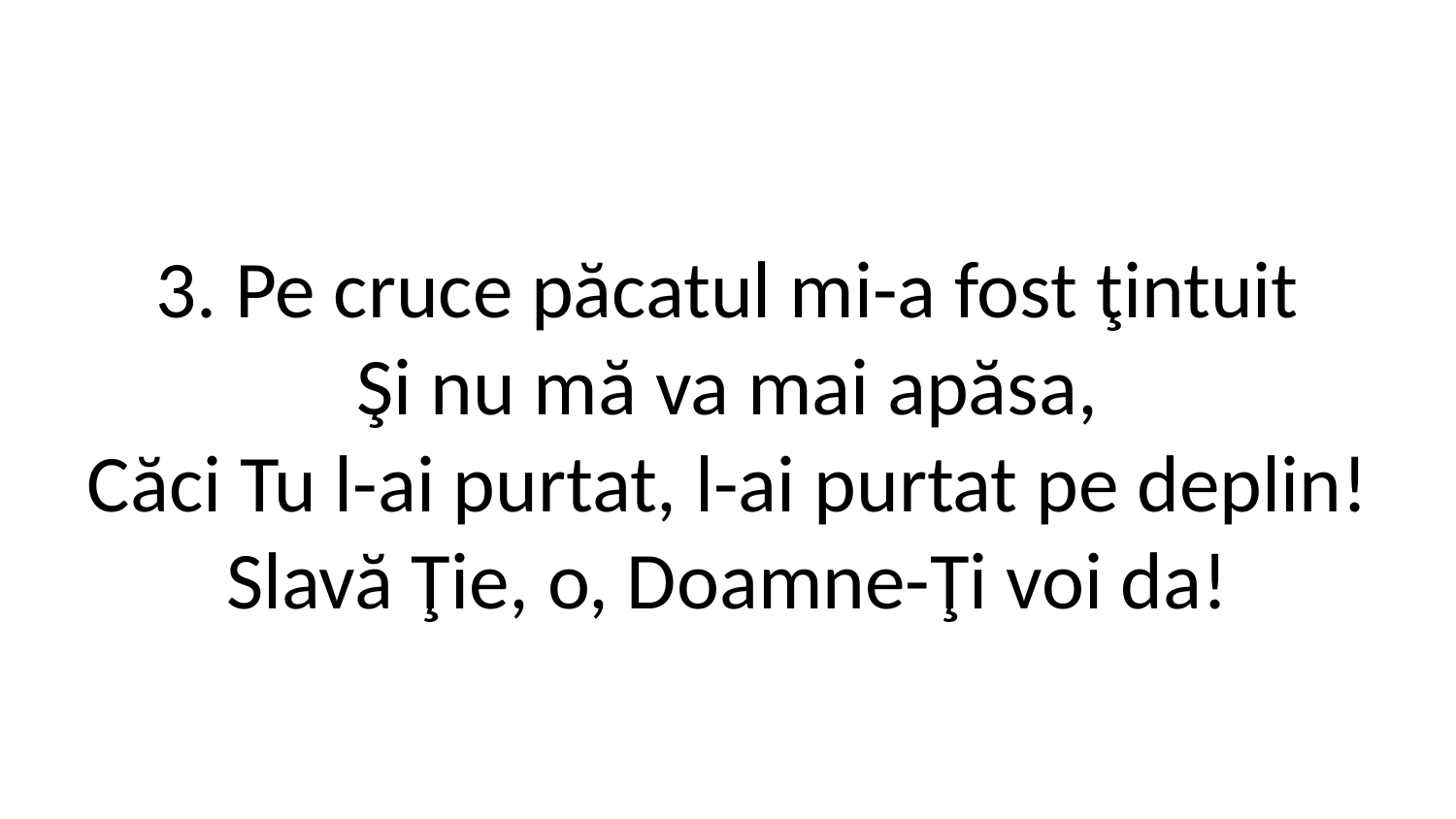

3. Pe cruce păcatul mi-a fost ţintuit
Şi nu mă va mai apăsa,
Căci Tu l-ai purtat, l-ai purtat pe deplin!
Slavă Ţie, o, Doamne-Ţi voi da!